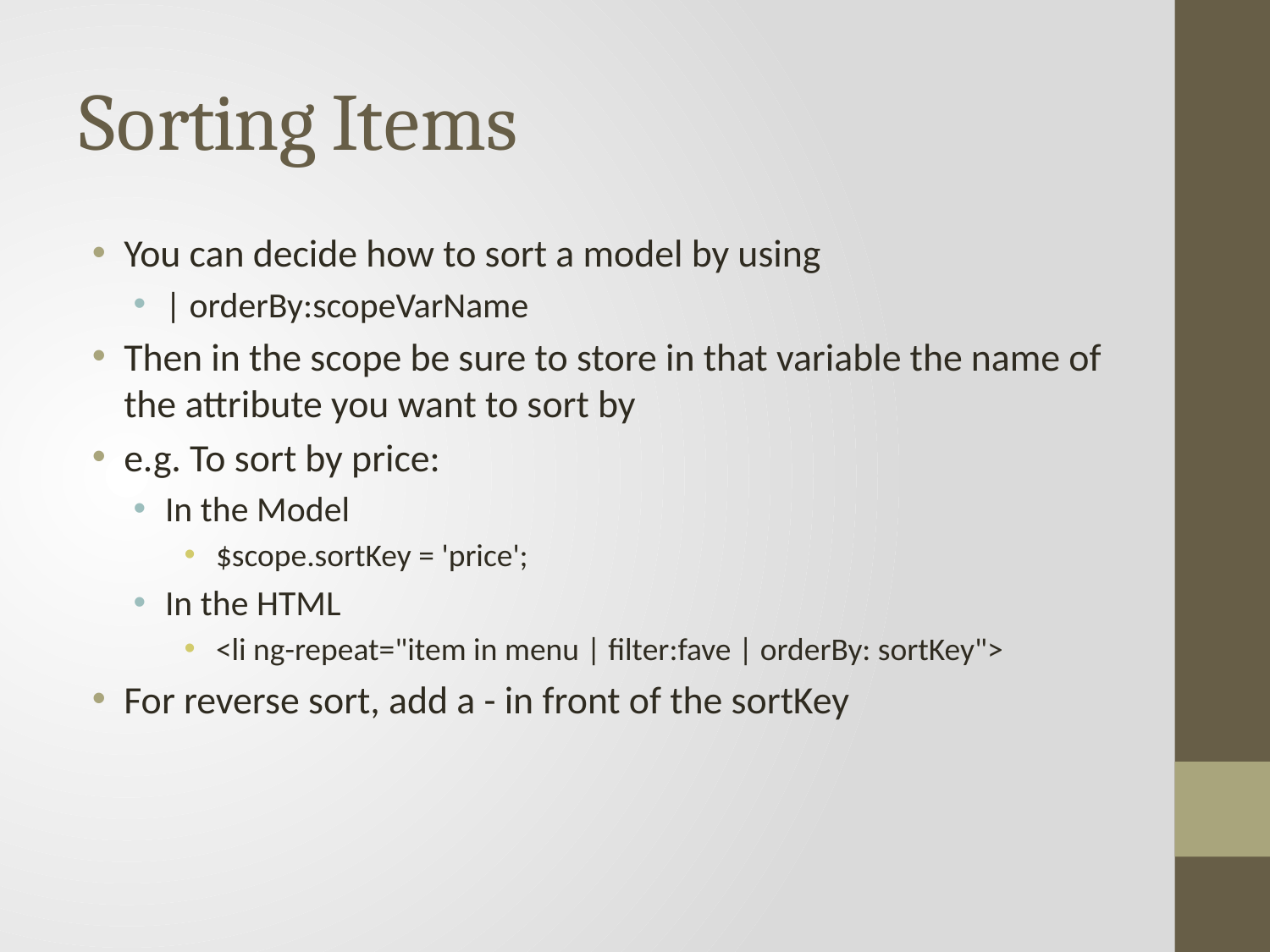

# Sorting Items
You can decide how to sort a model by using
| orderBy:scopeVarName
Then in the scope be sure to store in that variable the name of the attribute you want to sort by
e.g. To sort by price:
In the Model
$scope.sortKey = 'price';
In the HTML
<li ng-repeat="item in menu | filter:fave | orderBy: sortKey">
For reverse sort, add a - in front of the sortKey